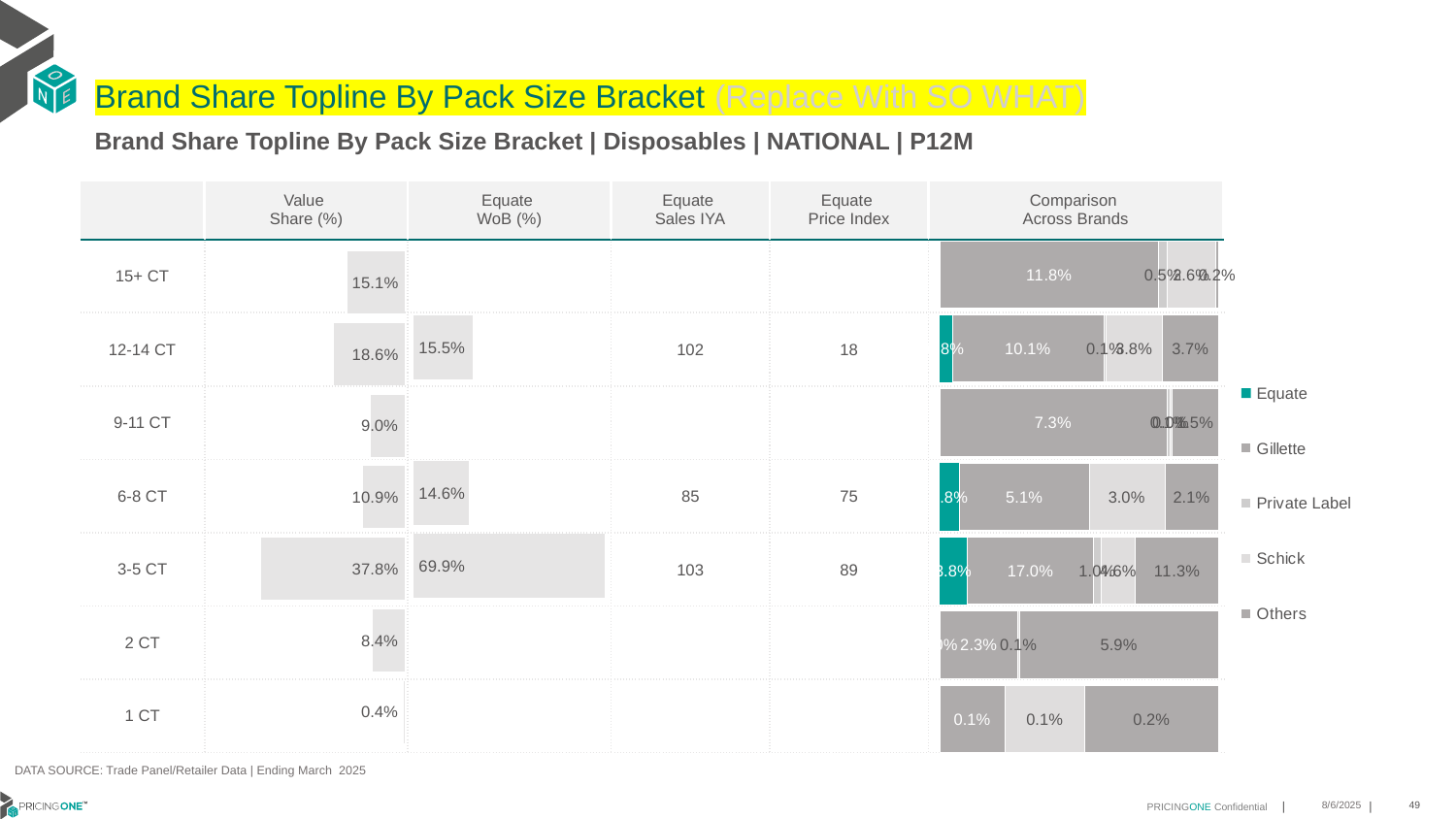

# Brand Share Topline By Pack Size Bracket (Replace With SO WHAT)
Brand Share Topline By Pack Size Bracket | Disposables | NATIONAL | P12M
|  | Value Share (%) | Equate WoB (%) | Equate Sales IYA | Equate Price Index | Comparison Across Brands |
| --- | --- | --- | --- | --- | --- |
| 15+ CT |  |  |  |  |  |
| 12-14 CT |  |  | 102 | 18 |  |
| 9-11 CT |  |  |  |  |  |
| 6-8 CT |  |  | 85 | 75 |  |
| 3-5 CT |  |  | 103 | 89 |  |
| 2 CT |  |  |  |  |  |
| 1 CT |  |  |  |  |  |

### Chart

| Category | Equate | Gillette | Private Label | Schick | Others |
|---|---|---|---|---|---|
| 15+ CT | None | 0.1182769105731829 | 0.00473152094985505 | 0.026014033700423444 | 0.0015879247343954306 |
| 12-14 CT | 0.00840548072245292 | 0.10106584465926606 | 0.0013652012810435052 | 0.03777973113260427 | 0.03725717227968692 |
| 9-11 CT | None | 0.07277409419901797 | 0.0011005777526241034 | 0.0003987590537565373 | 0.015036512054101121 |
| 6-8 CT | 0.007892933659454792 | 0.05051734747439199 | None | 0.029539177156512716 | 0.020913491045213006 |
| 3-5 CT | 0.037804939852131264 | 0.17034110982414596 | 0.010157772873272467 | 0.04607222072900805 | 0.11251097693100255 |
| 2 CT | 1.60499617514424e-05 | 0.023324613394008813 | None | 0.0005685210886487783 | 0.059379176638387474 |
| 1 CT | None | 0.000815887452865304 | None | 0.0009926810641115139 | 0.0016654232445423981 |

### Chart

| Category | Value Share |
|---|---|
|  | 0.1506103899578568 |

### Chart

| Category | Brand WoB % |
|---|---|
|  | None |
DATA SOURCE: Trade Panel/Retailer Data | Ending March  2025

8/6/2025
49